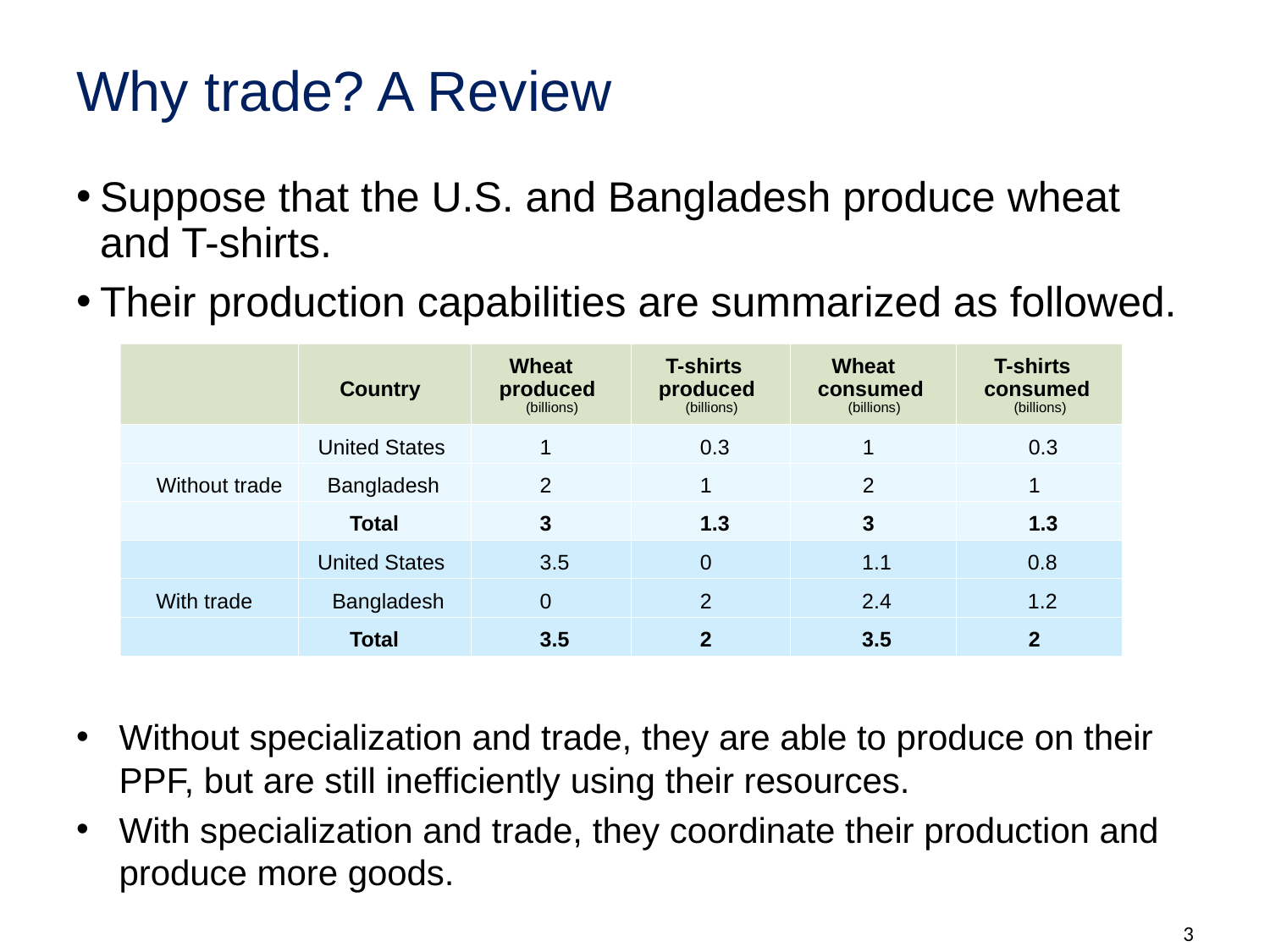

# Why trade? A Review
Suppose that the U.S. and Bangladesh produce wheat and T-shirts.
Their production capabilities are summarized as followed.

Wheat
T-shirts
Wheat
T-shirts
Country
produced
produced
consumed
consumed
(billions)
(billions)
(billions)
(billions)

United States
1
0.3
1
0.3

Without trade
Bangladesh
2
1
2
1

Total
3
1.3
3
1.3

United States
3.5
0
1.1
0.8

With trade
Bangladesh
0
2
2.4
1.2

Total
3.5
2
3.5
2
Without specialization and trade, they are able to produce on their PPF, but are still inefficiently using their resources.
With specialization and trade, they coordinate their production and produce more goods.